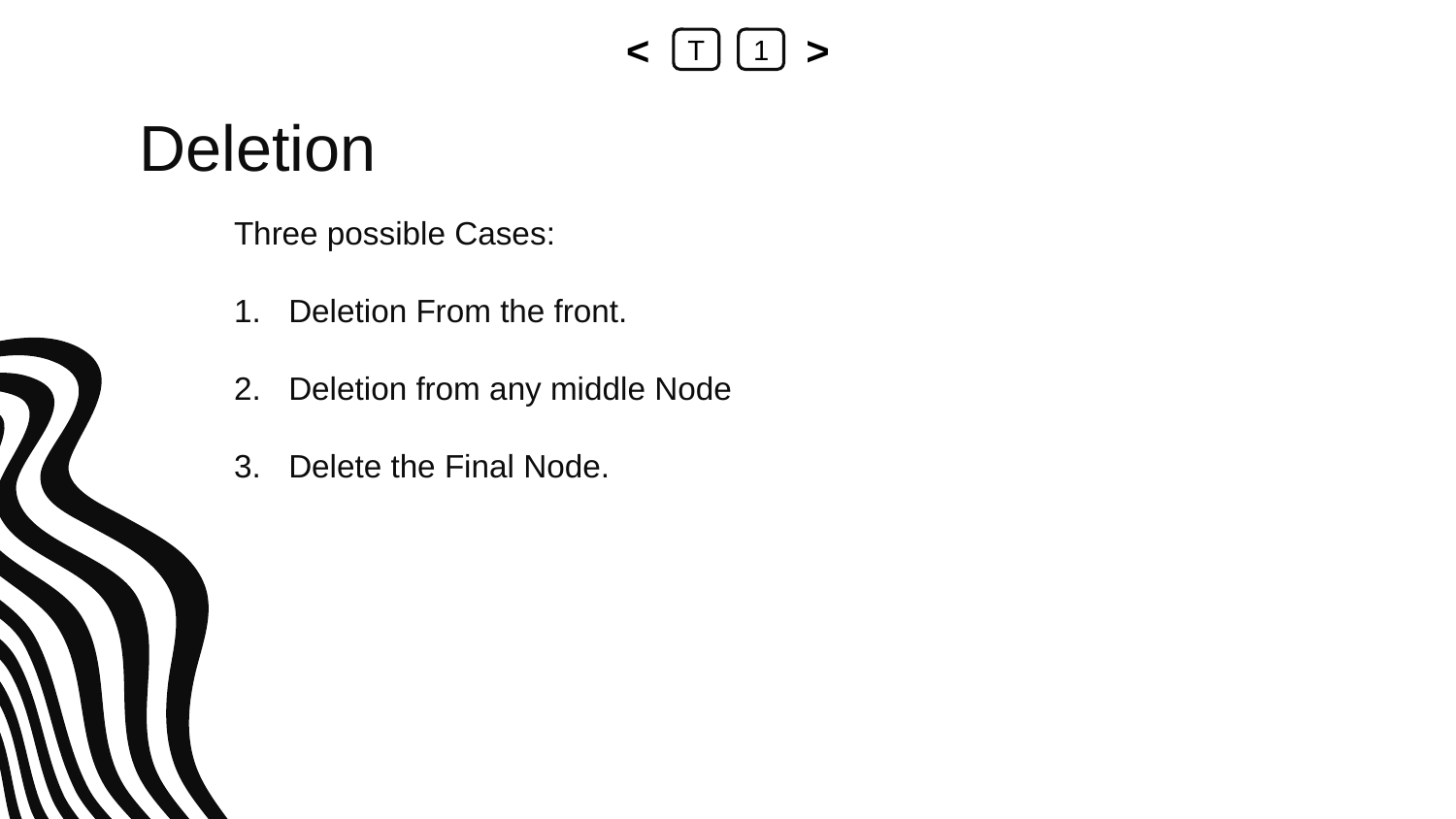

<
T
1
>
# Deletion
Three possible Cases:

Deletion From the front.

Deletion from any middle Node

Delete the Final Node.